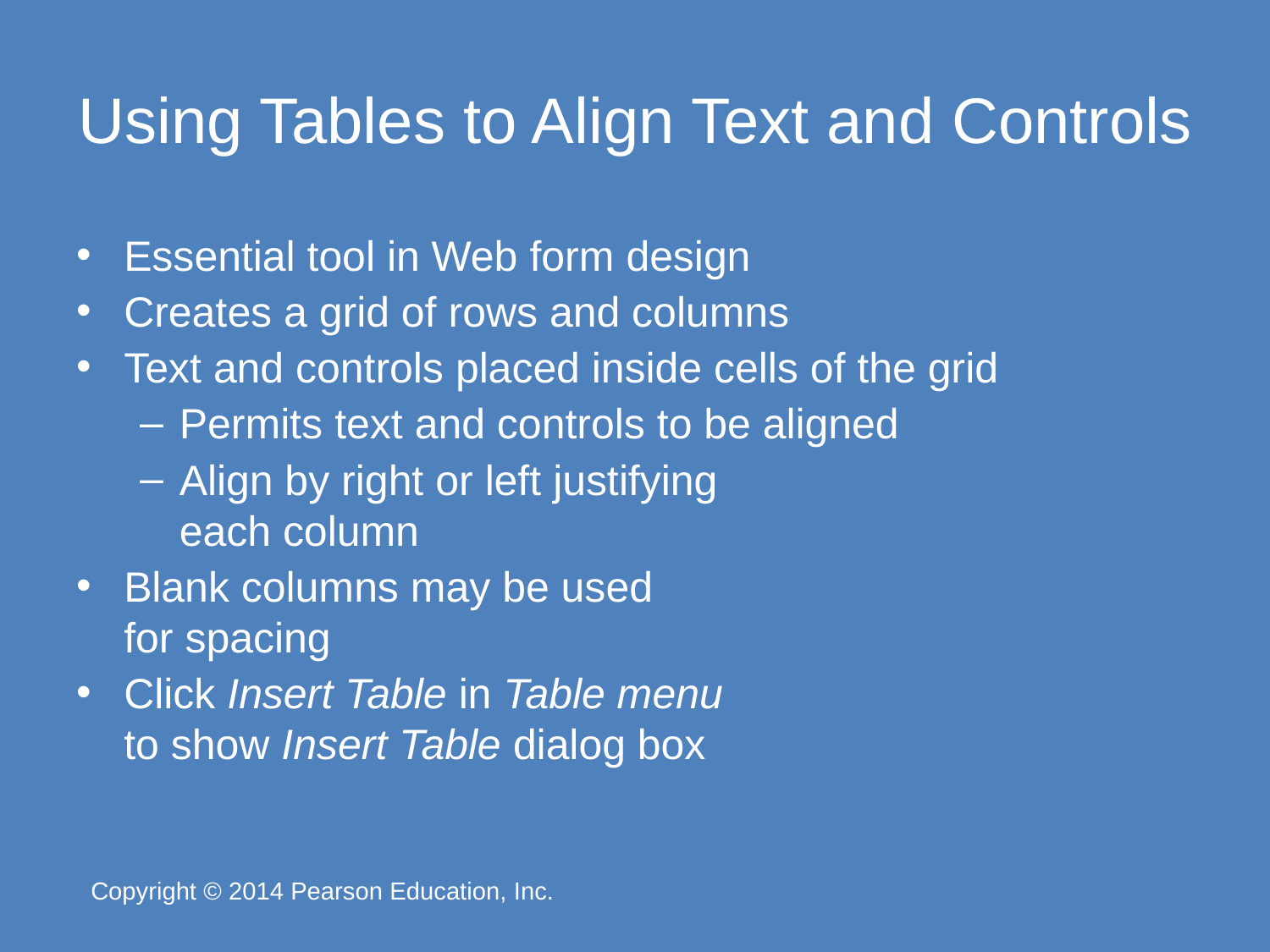

# Using Tables to Align Text and Controls
Essential tool in Web form design
Creates a grid of rows and columns
Text and controls placed inside cells of the grid
Permits text and controls to be aligned
Align by right or left justifying
each column
Blank columns may be used
for spacing
Click Insert Table in Table menu
to show Insert Table dialog box